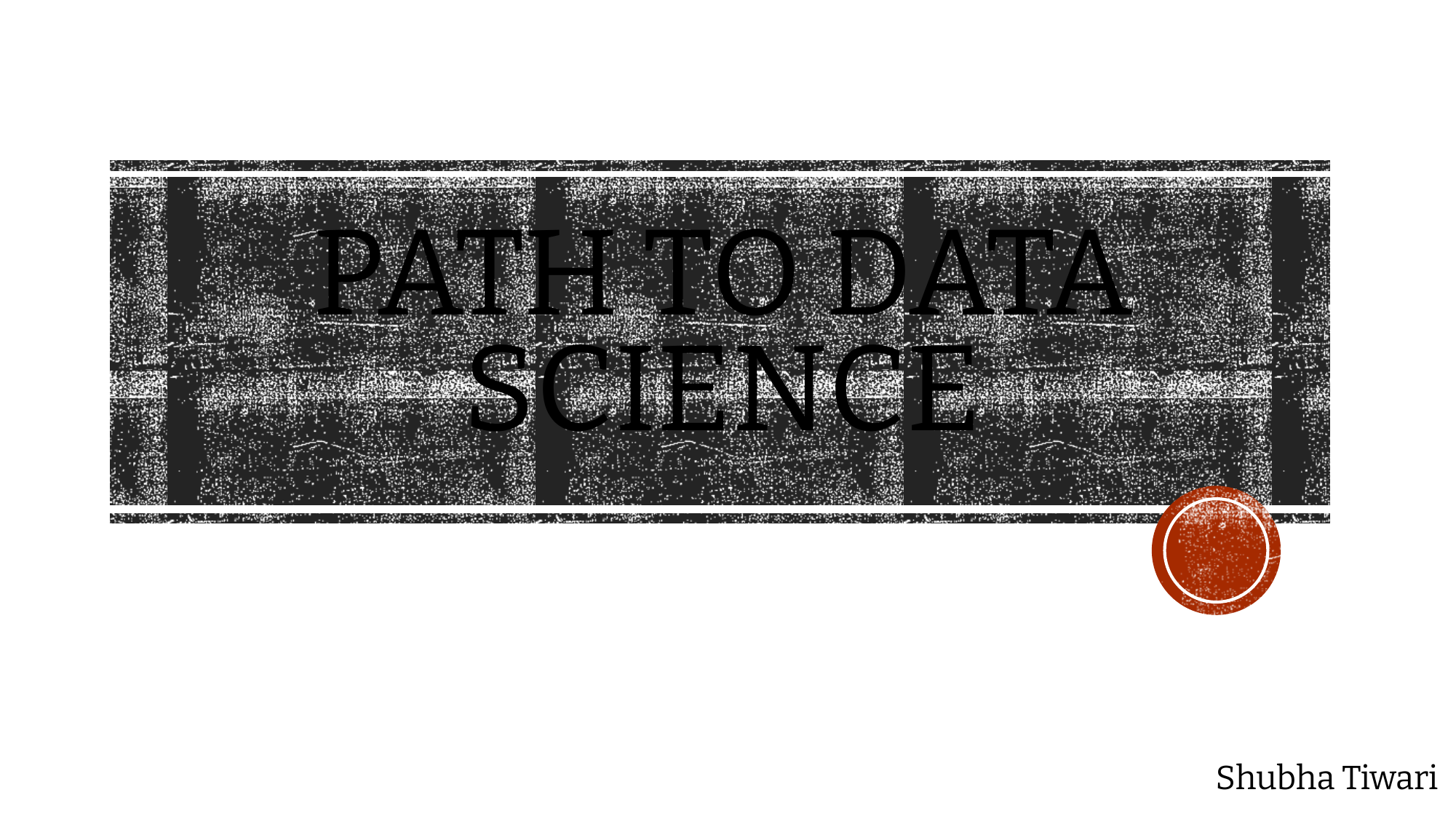

# Path to Data Science
Shubha Tiwari